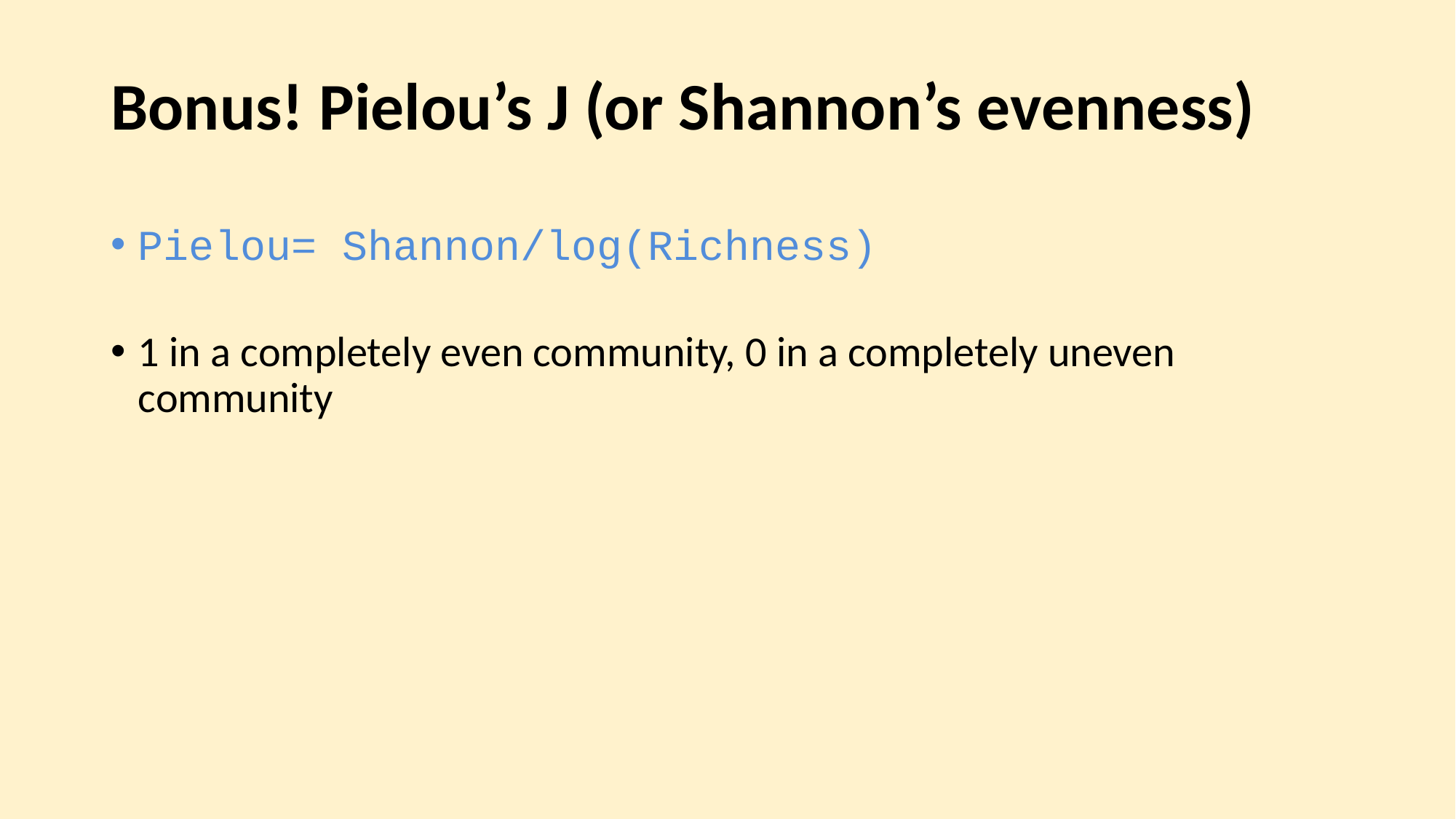

# Bonus! Pielou’s J (or Shannon’s evenness)
Pielou= Shannon/log(Richness)

1 in a completely even community, 0 in a completely uneven community